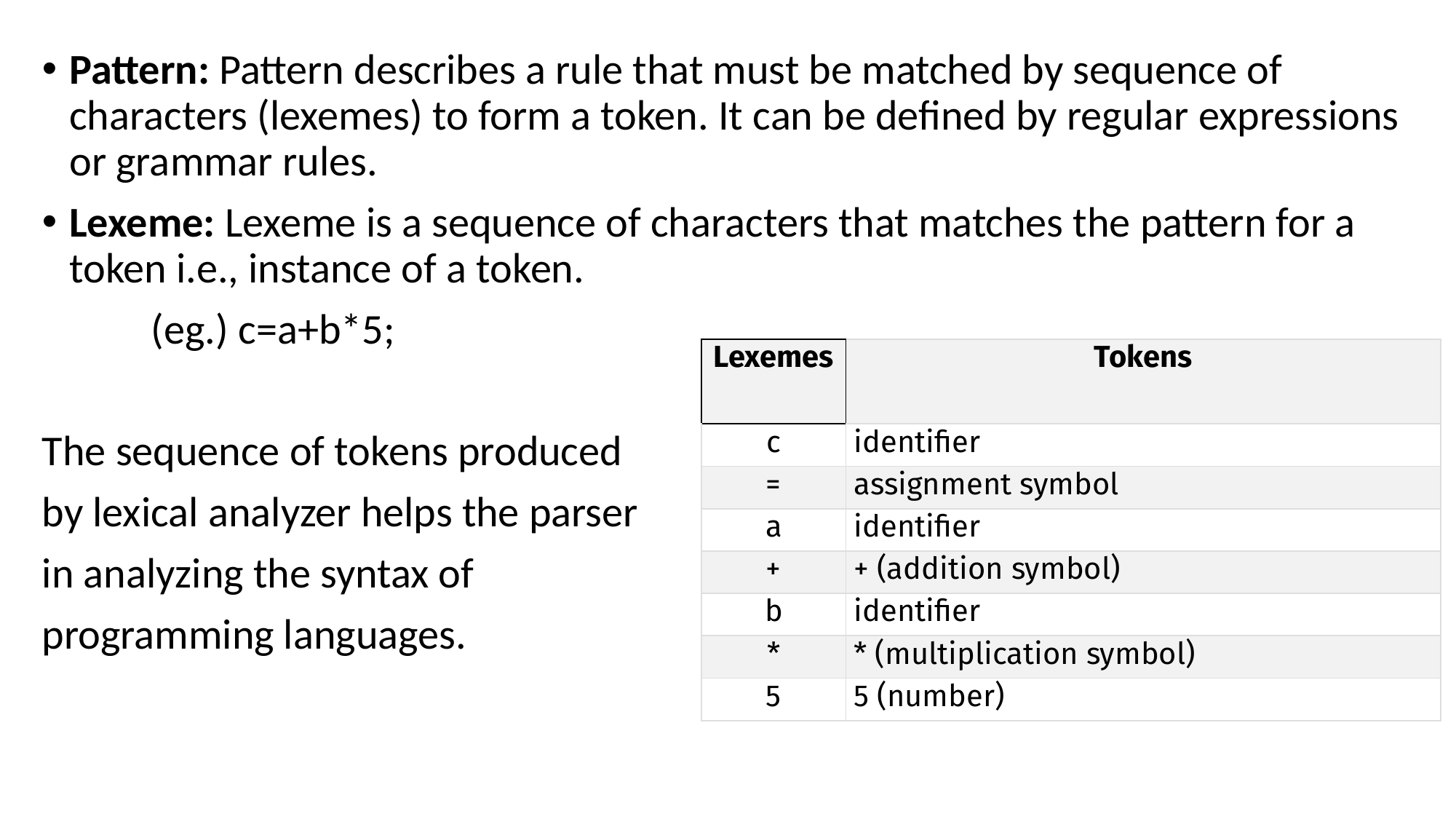

Pattern: Pattern describes a rule that must be matched by sequence of characters (lexemes) to form a token. It can be defined by regular expressions or grammar rules.
Lexeme: Lexeme is a sequence of characters that matches the pattern for a token i.e., instance of a token.
	(eg.) c=a+b*5;

The sequence of tokens produced
by lexical analyzer helps the parser
in analyzing the syntax of
programming languages.

| Lexemes | Tokens |
| --- | --- |
| c | identifier |
| = | assignment symbol |
| a | identifier |
| + | + (addition symbol) |
| b | identifier |
| \* | \* (multiplication symbol) |
| 5 | 5 (number) |